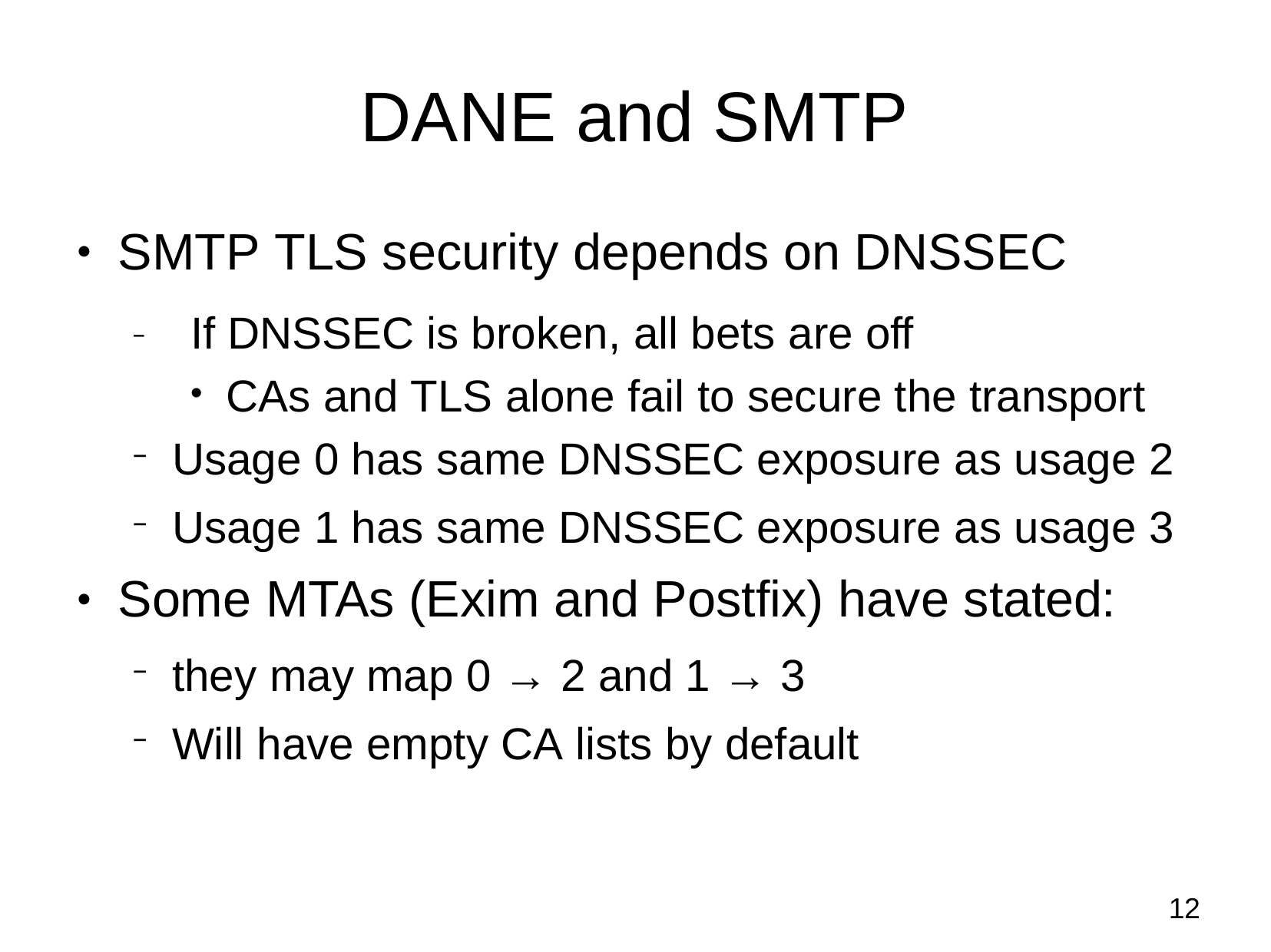

# DANE and SMTP
SMTP TLS security depends on DNSSEC
–	If DNSSEC is broken, all bets are off
●
CAs and TLS alone fail to secure the transport
Usage 0 has same DNSSEC exposure as usage 2
Usage 1 has same DNSSEC exposure as usage 3
Some MTAs (Exim and Postfix) have stated:
they may map 0 → 2 and 1 → 3
Will have empty CA lists by default
●
12